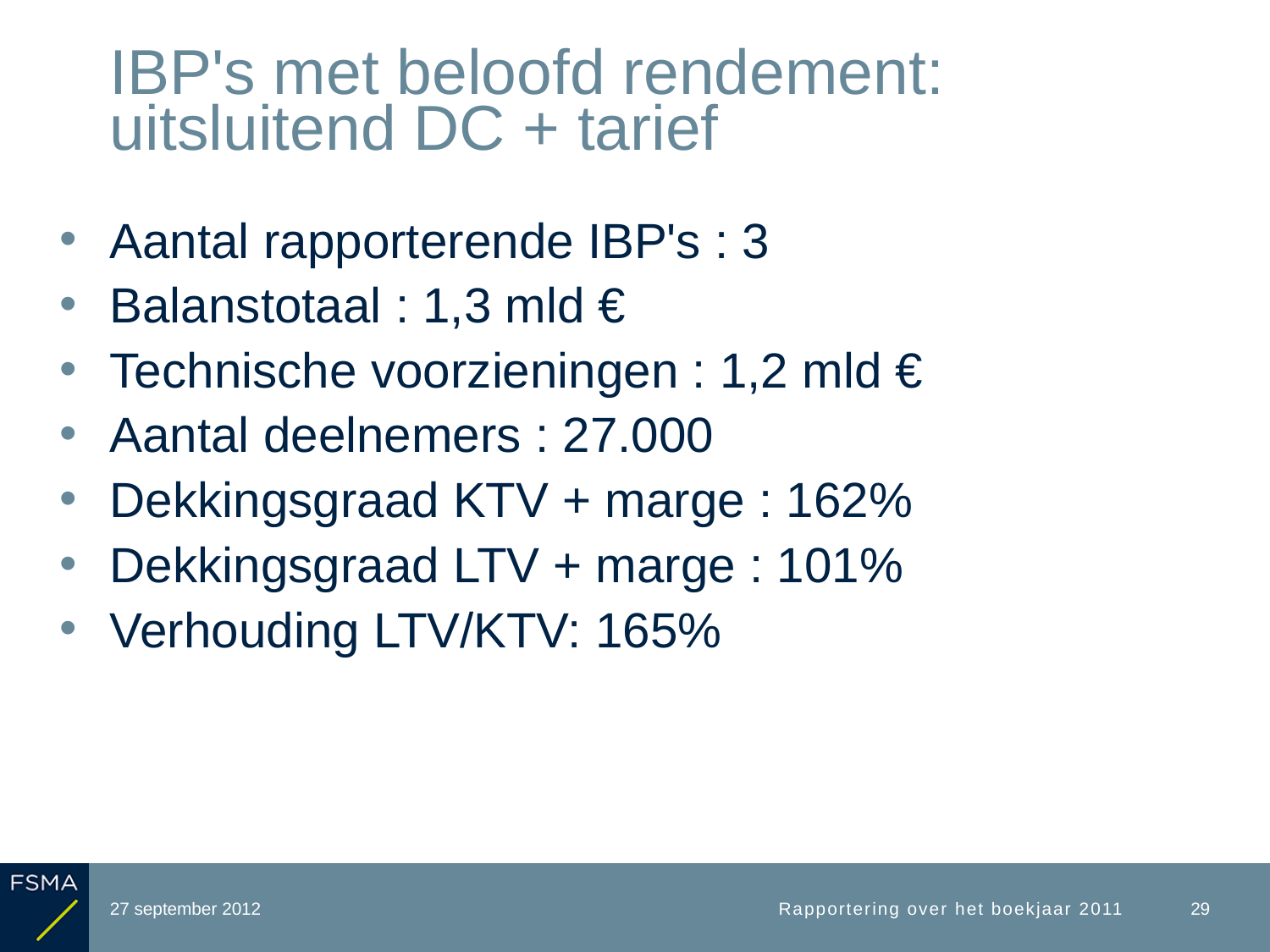

# IBP's met beloofd rendement: uitsluitend DC + tarief
Aantal rapporterende IBP's : 3
Balanstotaal : 1,3 mld €
Technische voorzieningen : 1,2 mld €
Aantal deelnemers : 27.000
Dekkingsgraad KTV + marge : 162%
Dekkingsgraad LTV + marge : 101%
Verhouding LTV/KTV: 165%

27 september 2012
Rapportering over het boekjaar 2011
29